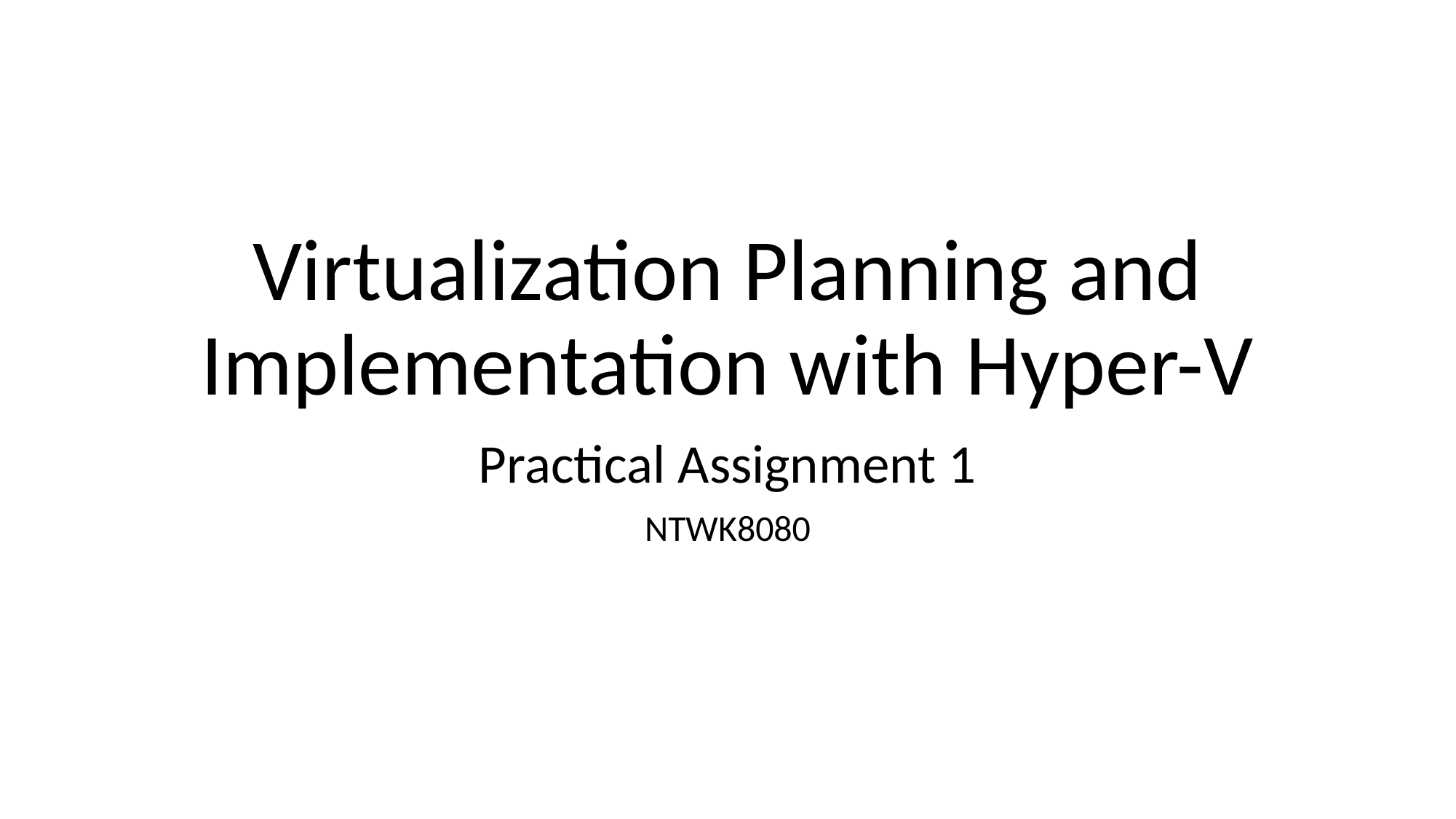

# Virtualization Planning and Implementation with Hyper-V
Practical Assignment 1
NTWK8080